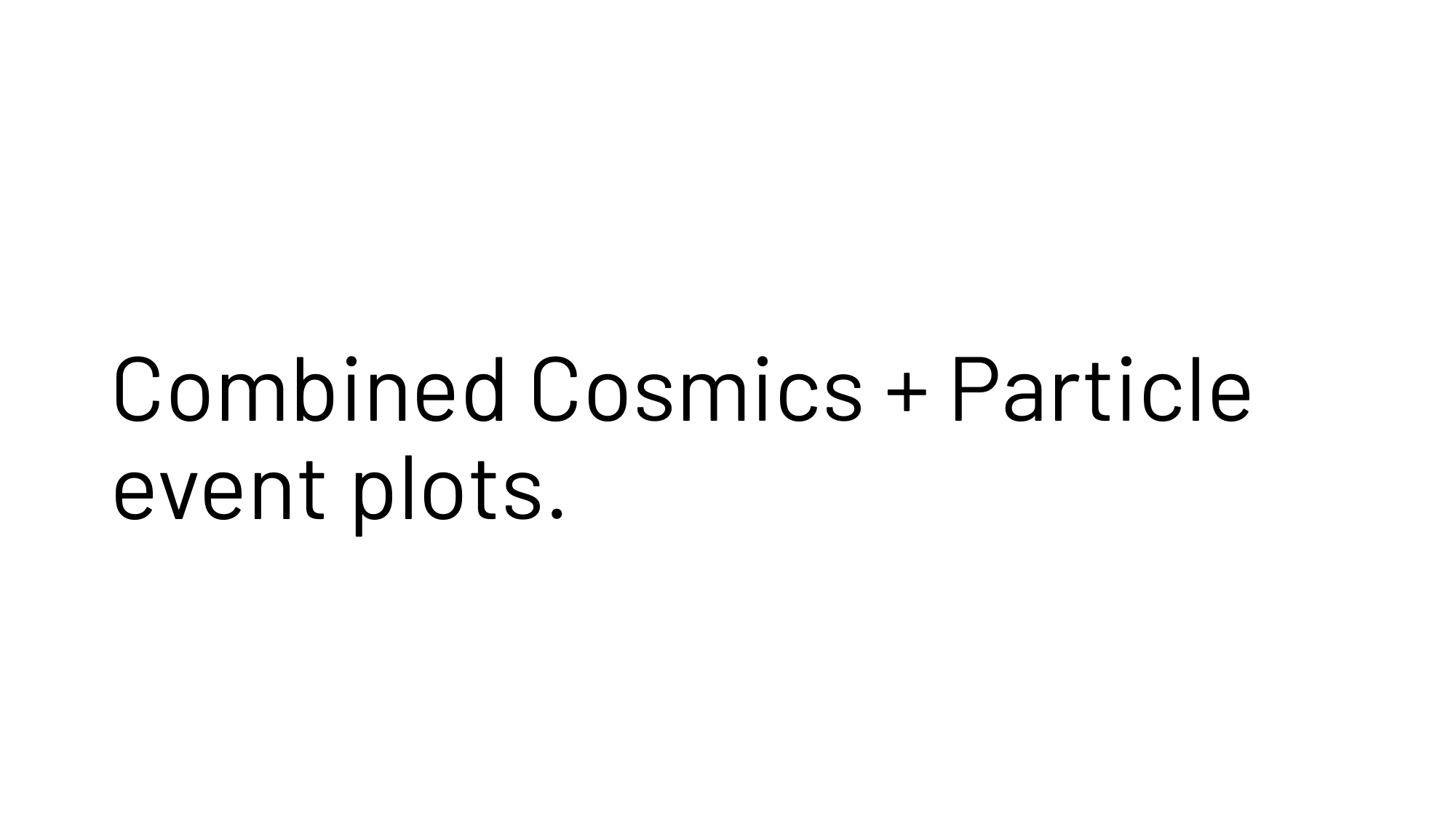

# Combined Cosmics + Particle event plots.